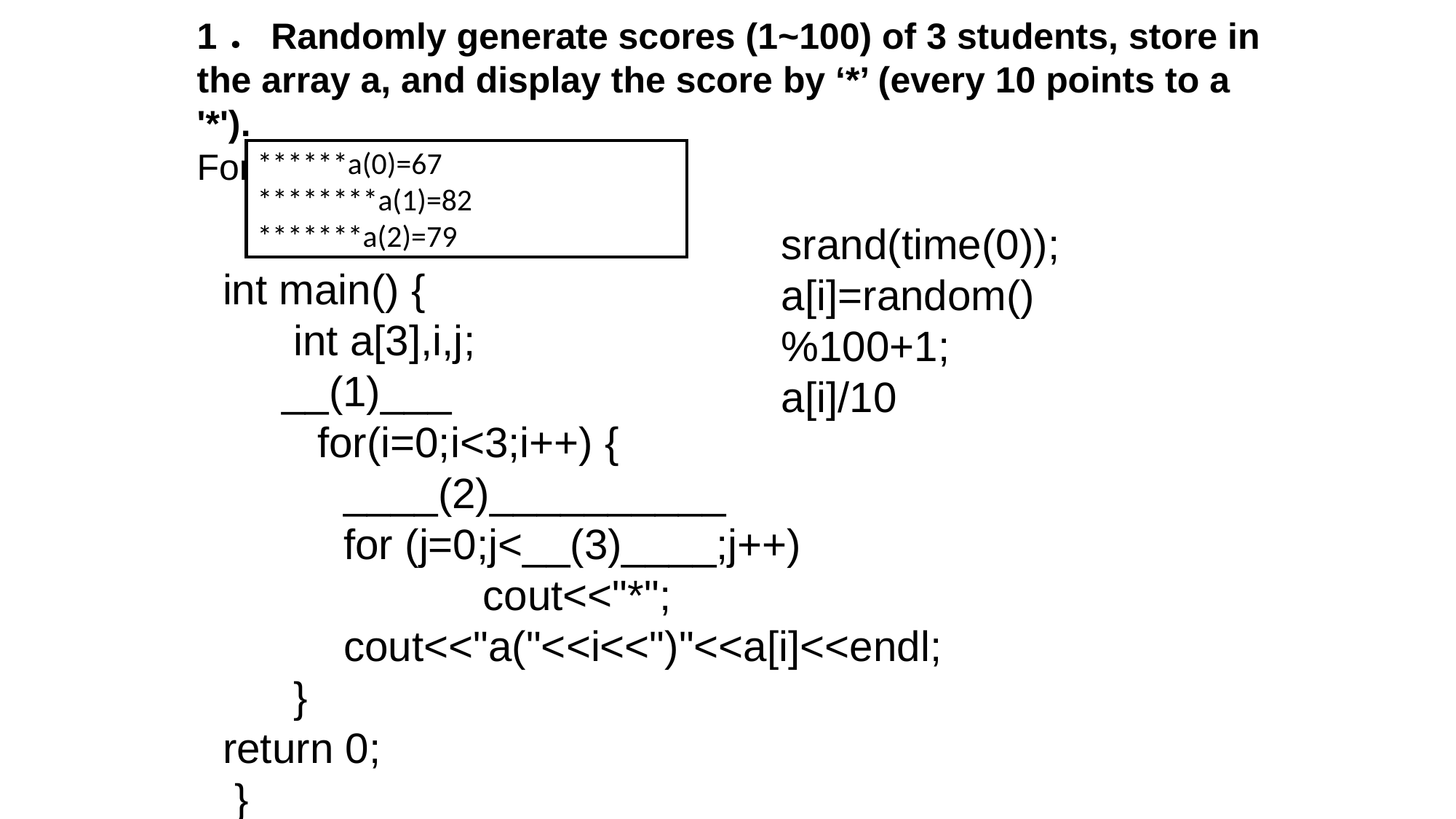

1．Randomly generate scores (1~100) of 3 students, store in the array a, and display the score by ‘*’ (every 10 points to a '*').
For example:
******a(0)=67
********a(1)=82
*******a(2)=79
srand(time(0));
a[i]=random()%100+1;
a[i]/10
int main() {
      int a[3],i,j;
     __(1)___
        for(i=0;i<3;i++) {
	 ____(2)__________
	 for (j=0;j<__(3)____;j++)
                      cout<<"*";
	 cout<<"a("<<i<<")"<<a[i]<<endl;
      }
return 0;
 }